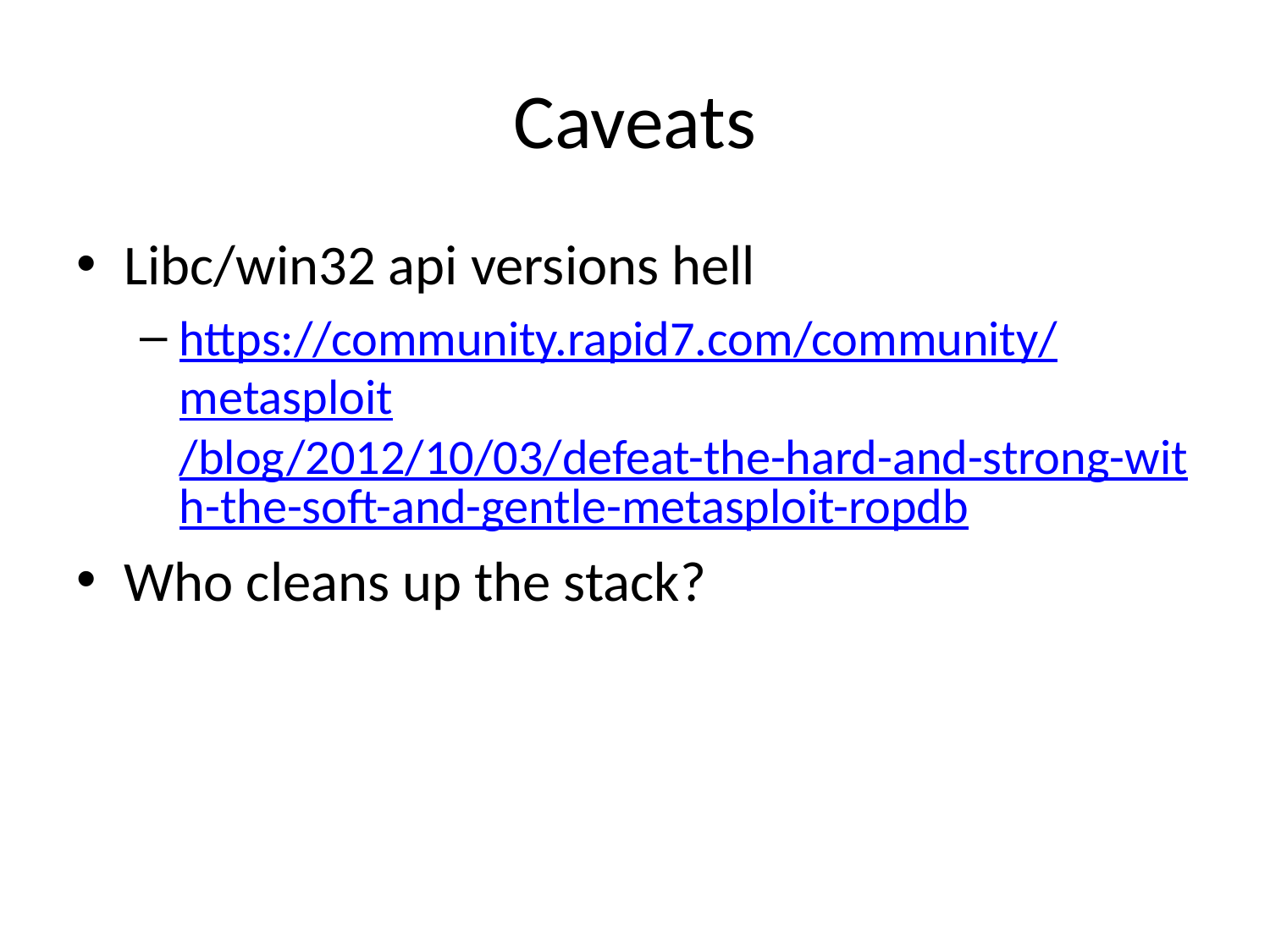

# Caveats
Libc/win32 api versions hell
https://community.rapid7.com/community/metasploit/blog/2012/10/03/defeat-the-hard-and-strong-with-the-soft-and-gentle-metasploit-ropdb
Who cleans up the stack?